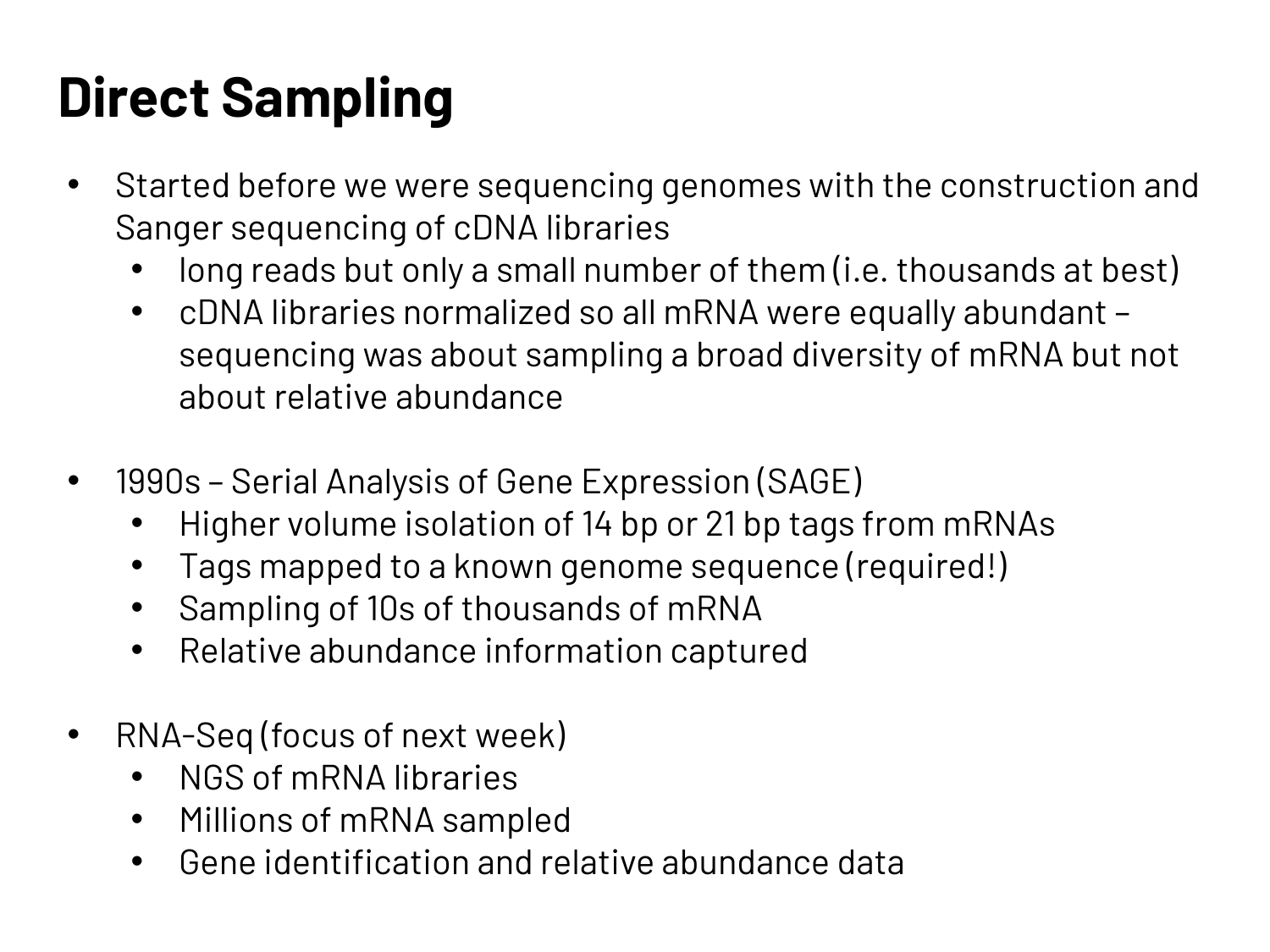

# Direct Sampling
Started before we were sequencing genomes with the construction and Sanger sequencing of cDNA libraries
long reads but only a small number of them (i.e. thousands at best)
cDNA libraries normalized so all mRNA were equally abundant – sequencing was about sampling a broad diversity of mRNA but not about relative abundance

1990s – Serial Analysis of Gene Expression (SAGE)
Higher volume isolation of 14 bp or 21 bp tags from mRNAs
Tags mapped to a known genome sequence (required!)
Sampling of 10s of thousands of mRNA
Relative abundance information captured

RNA-Seq (focus of next week)
NGS of mRNA libraries
Millions of mRNA sampled
Gene identification and relative abundance data